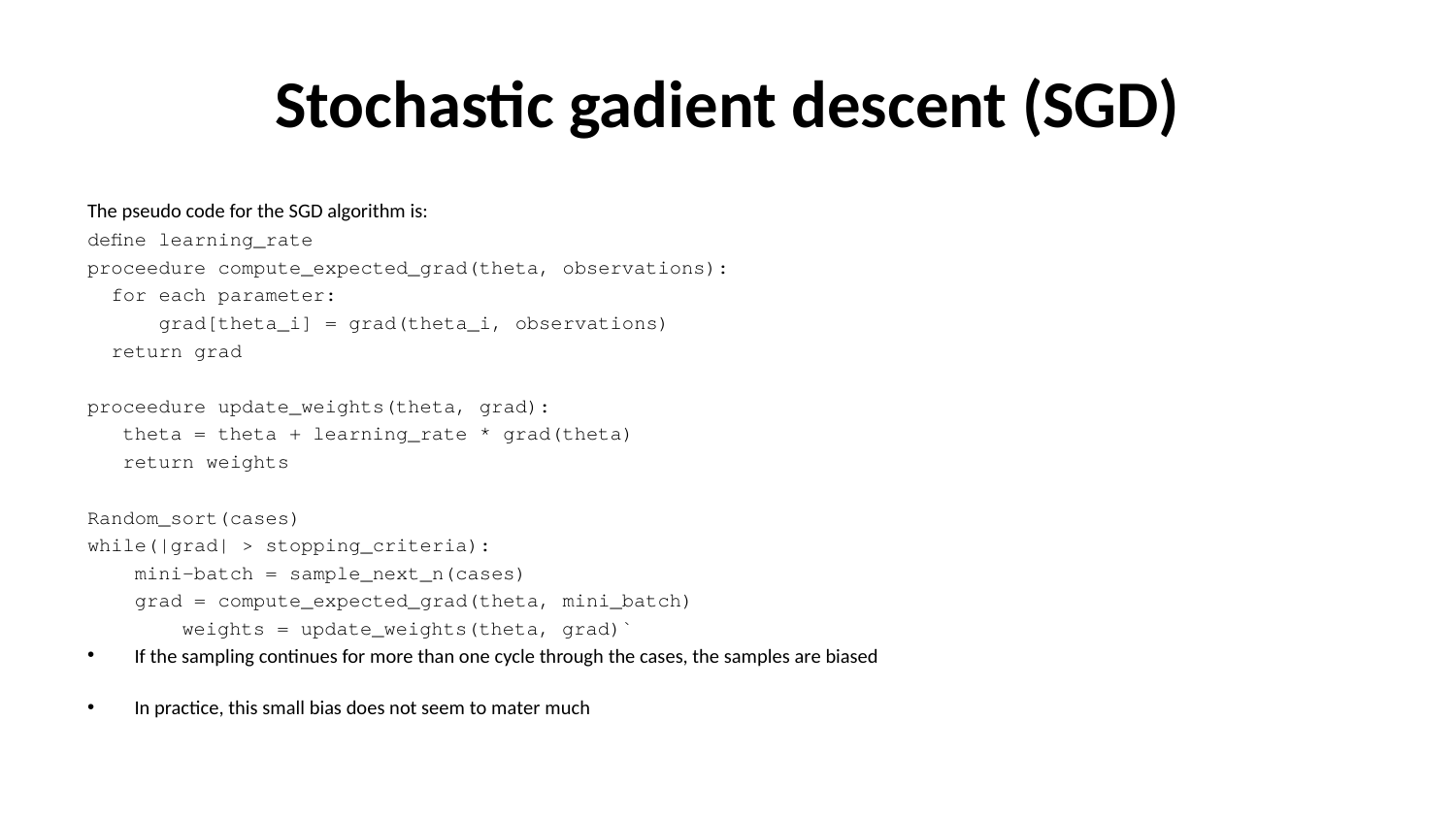

# Stochastic gadient descent (SGD)
The pseudo code for the SGD algorithm is:
define learning_rate
proceedure compute_expected_grad(theta, observations):
  for each parameter:
      grad[theta_i] = grad(theta_i, observations)
  return grad

proceedure update_weights(theta, grad):
   theta = theta + learning_rate * grad(theta)
   return weights

Random_sort(cases)
while(|grad| > stopping_criteria):
    mini-batch = sample_next_n(cases)
    grad = compute_expected_grad(theta, mini_batch)
    weights = update_weights(theta, grad)`
If the sampling continues for more than one cycle through the cases, the samples are biased
In practice, this small bias does not seem to mater much